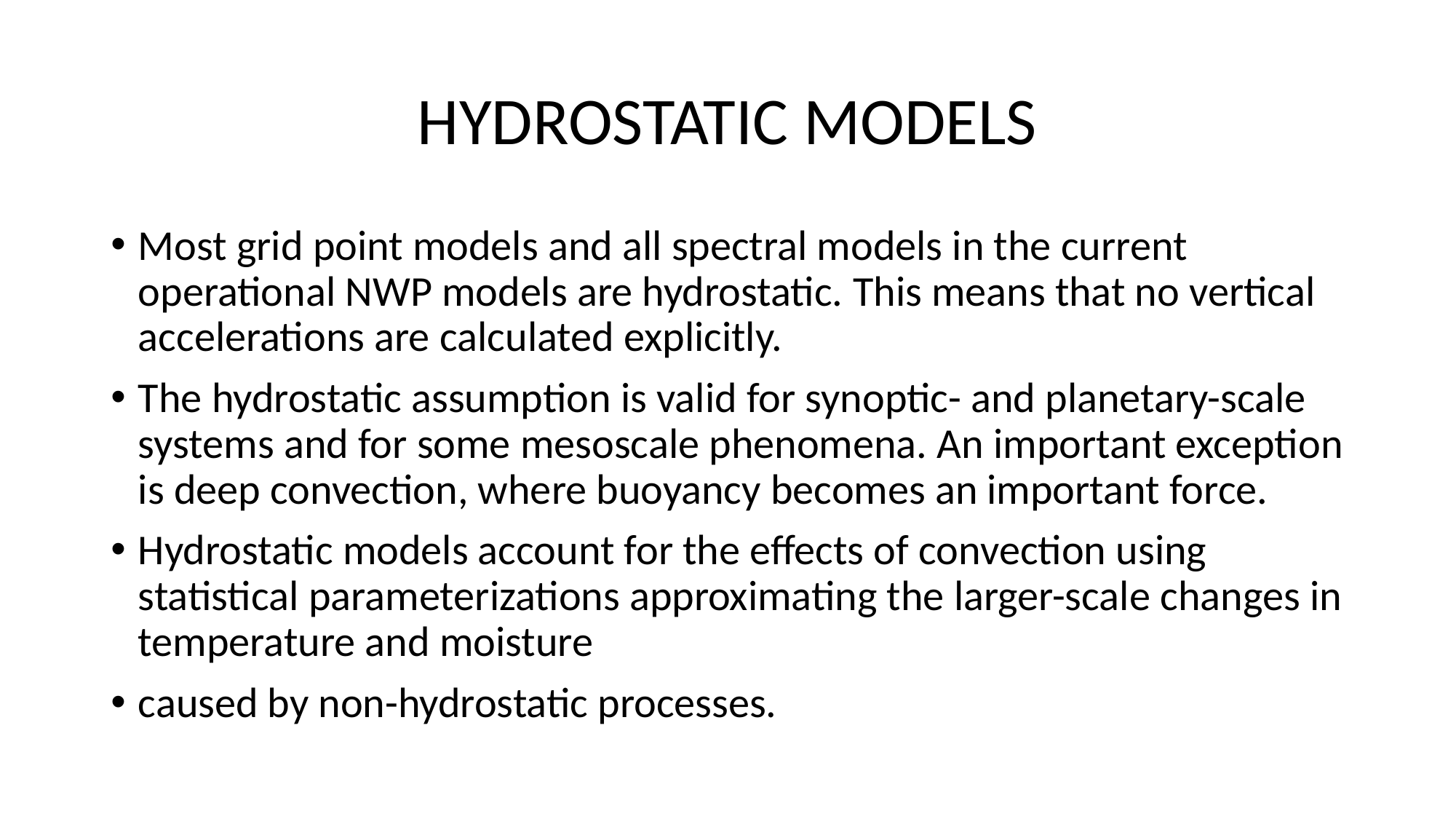

# HYDROSTATIC MODELS
Most grid point models and all spectral models in the current operational NWP models are hydrostatic. This means that no vertical accelerations are calculated explicitly.
The hydrostatic assumption is valid for synoptic- and planetary-scale systems and for some mesoscale phenomena. An important exception is deep convection, where buoyancy becomes an important force.
Hydrostatic models account for the effects of convection using statistical parameterizations approximating the larger-scale changes in temperature and moisture
caused by non-hydrostatic processes.